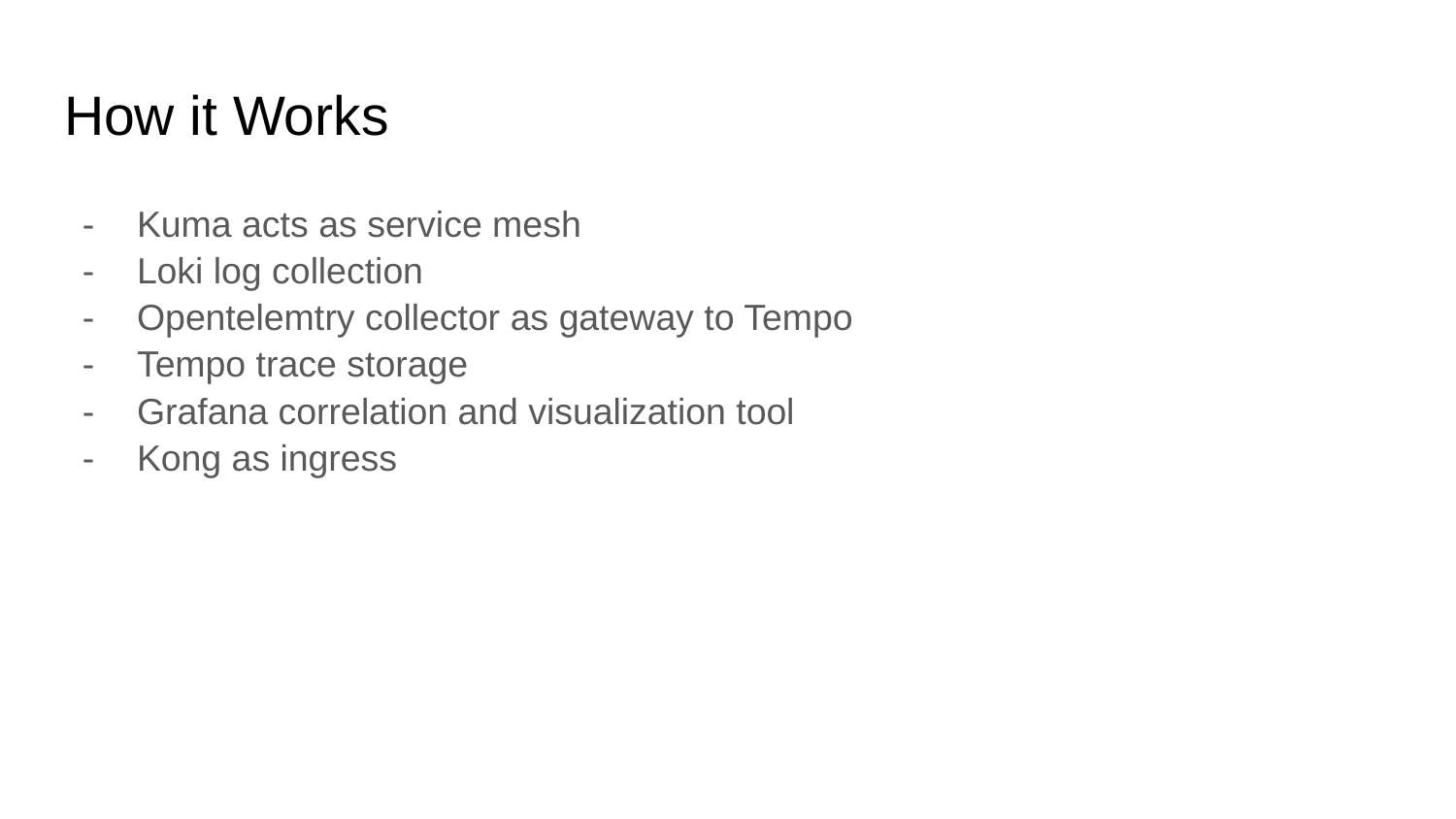

# How it Works
Kuma acts as service mesh
Loki log collection
Opentelemtry collector as gateway to Tempo
Tempo trace storage
Grafana correlation and visualization tool
Kong as ingress